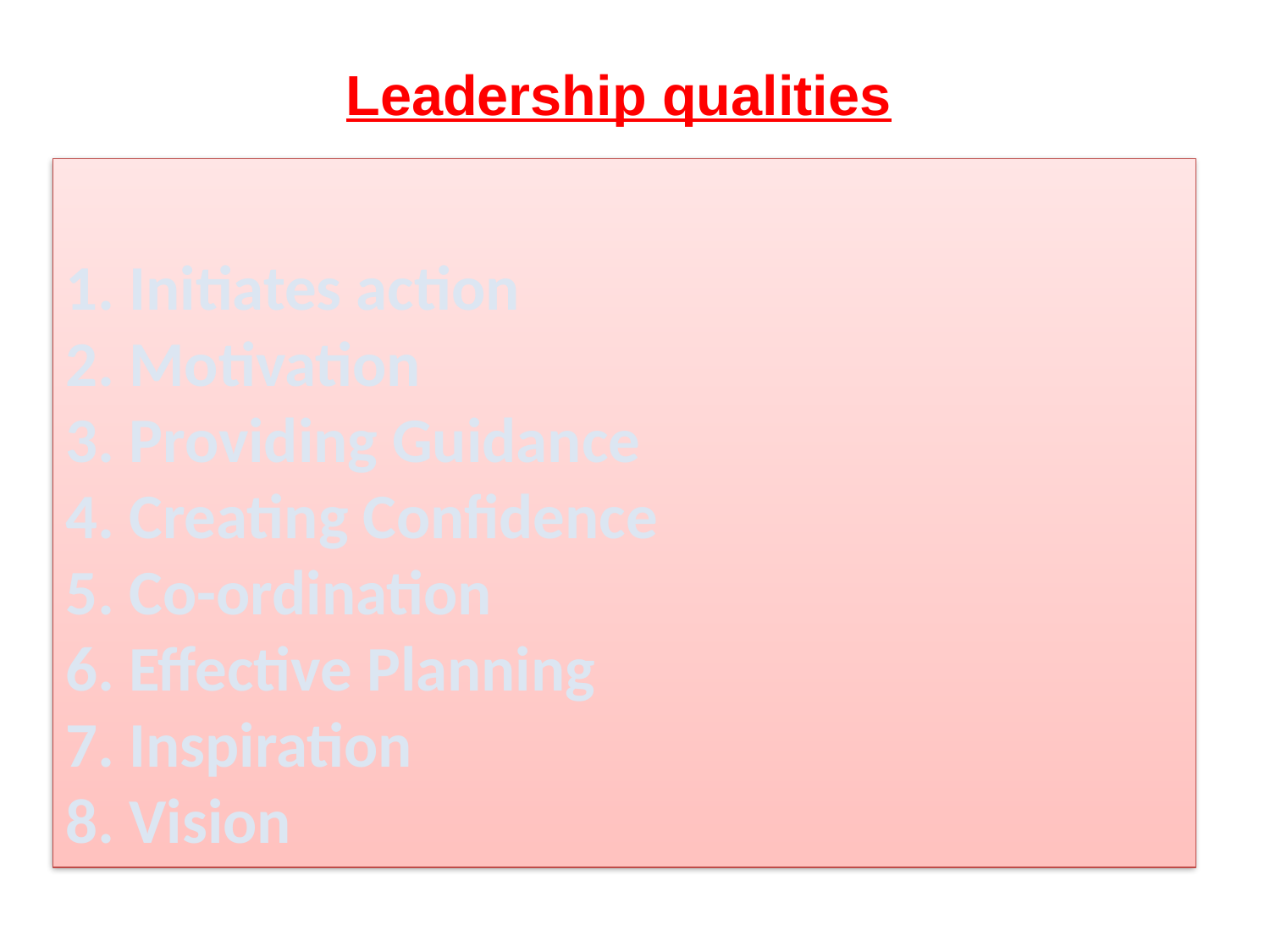

Leadership qualities
# 1. Initiates action 2. Motivation 3. Providing Guidance 4. Creating Confidence 5. Co-ordination 6. Effective Planning 7. Inspiration 8. Vision